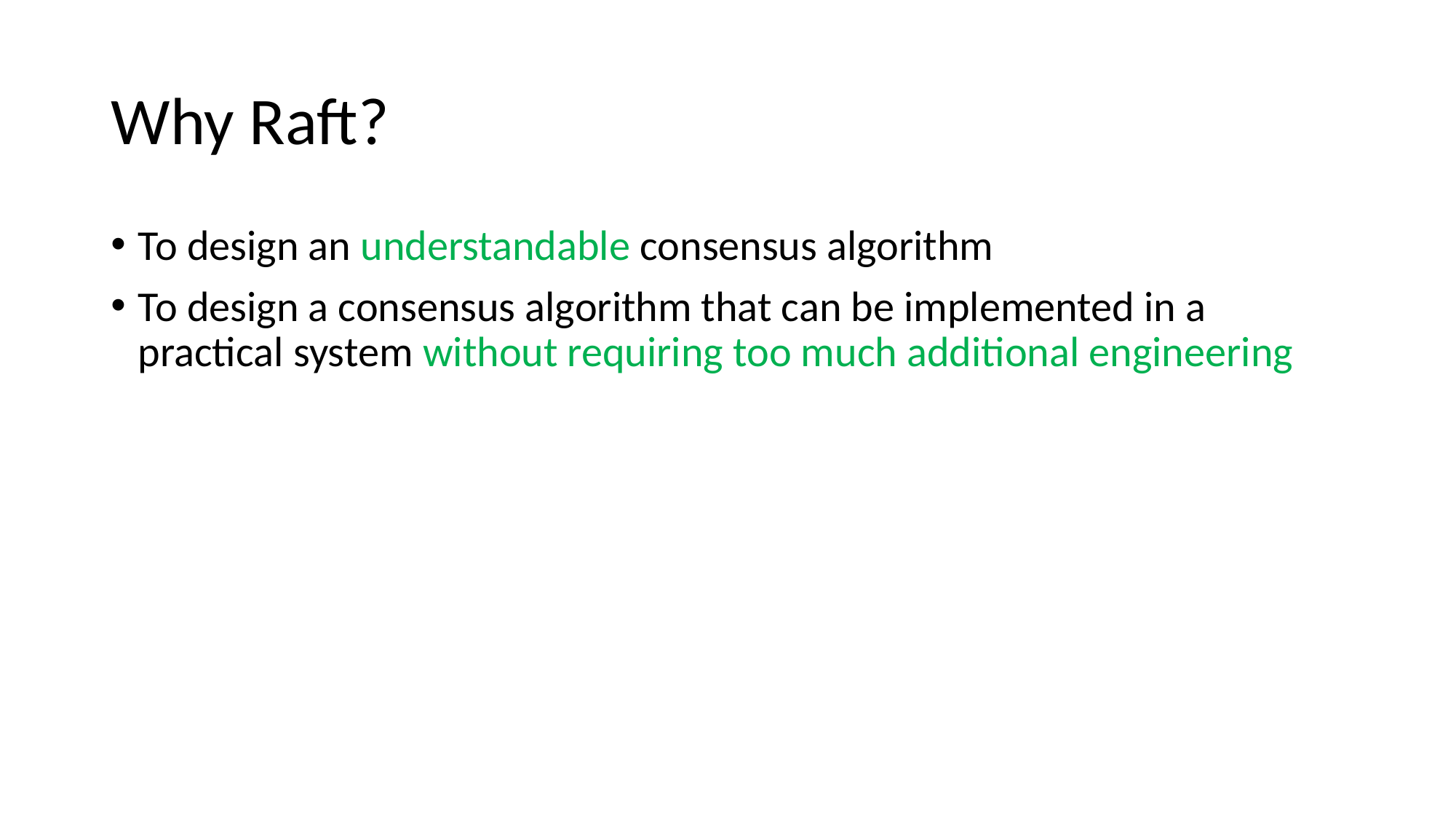

# Why Raft?
To design an understandable consensus algorithm
To design a consensus algorithm that can be implemented in a practical system without requiring too much additional engineering